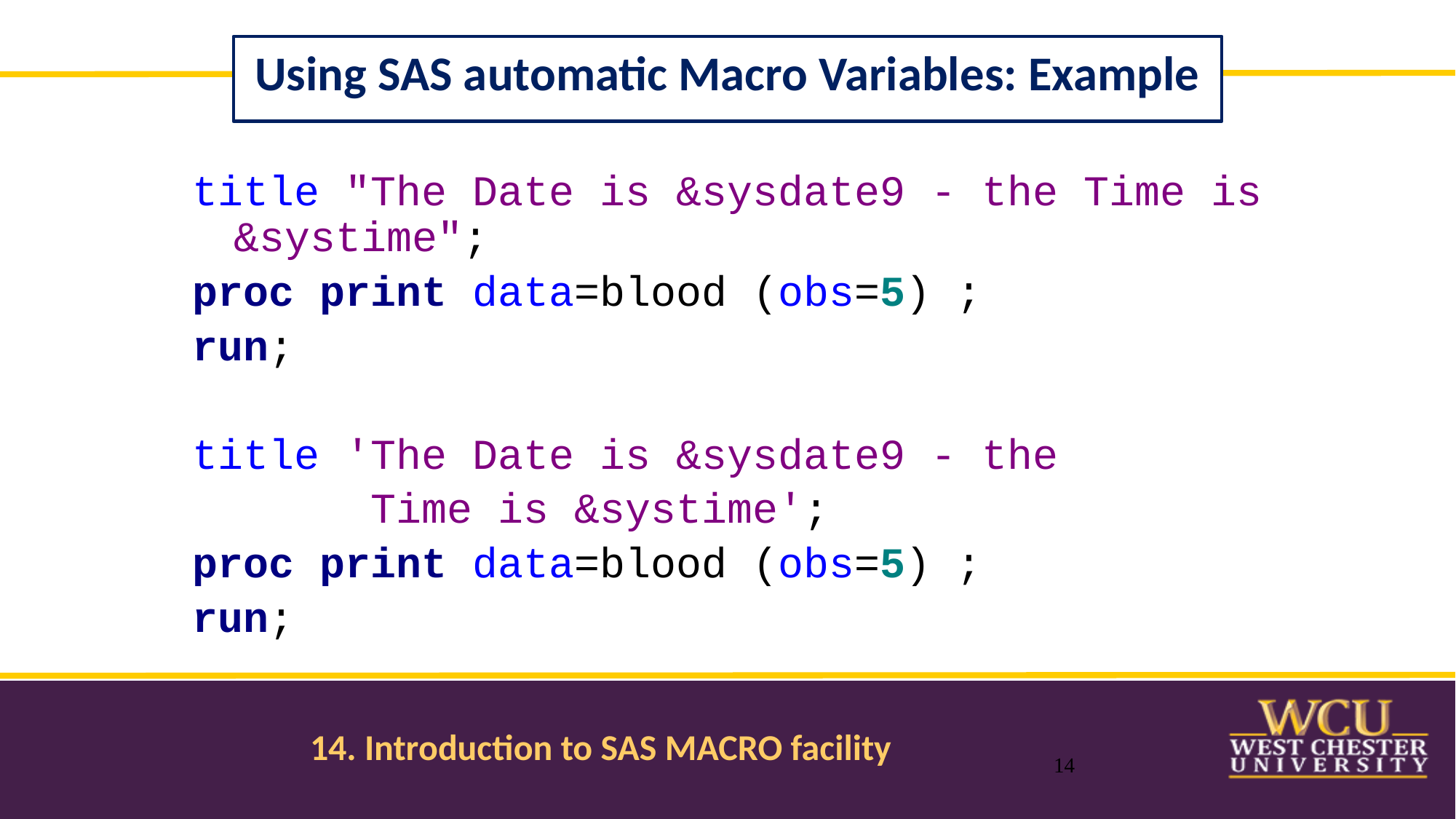

Using SAS automatic Macro Variables: Example
title "The Date is &sysdate9 - the Time is &systime";
proc print data=blood (obs=5) ;
run;

title 'The Date is &sysdate9 - the
       Time is &systime';
proc print data=blood (obs=5) ;
run;
14